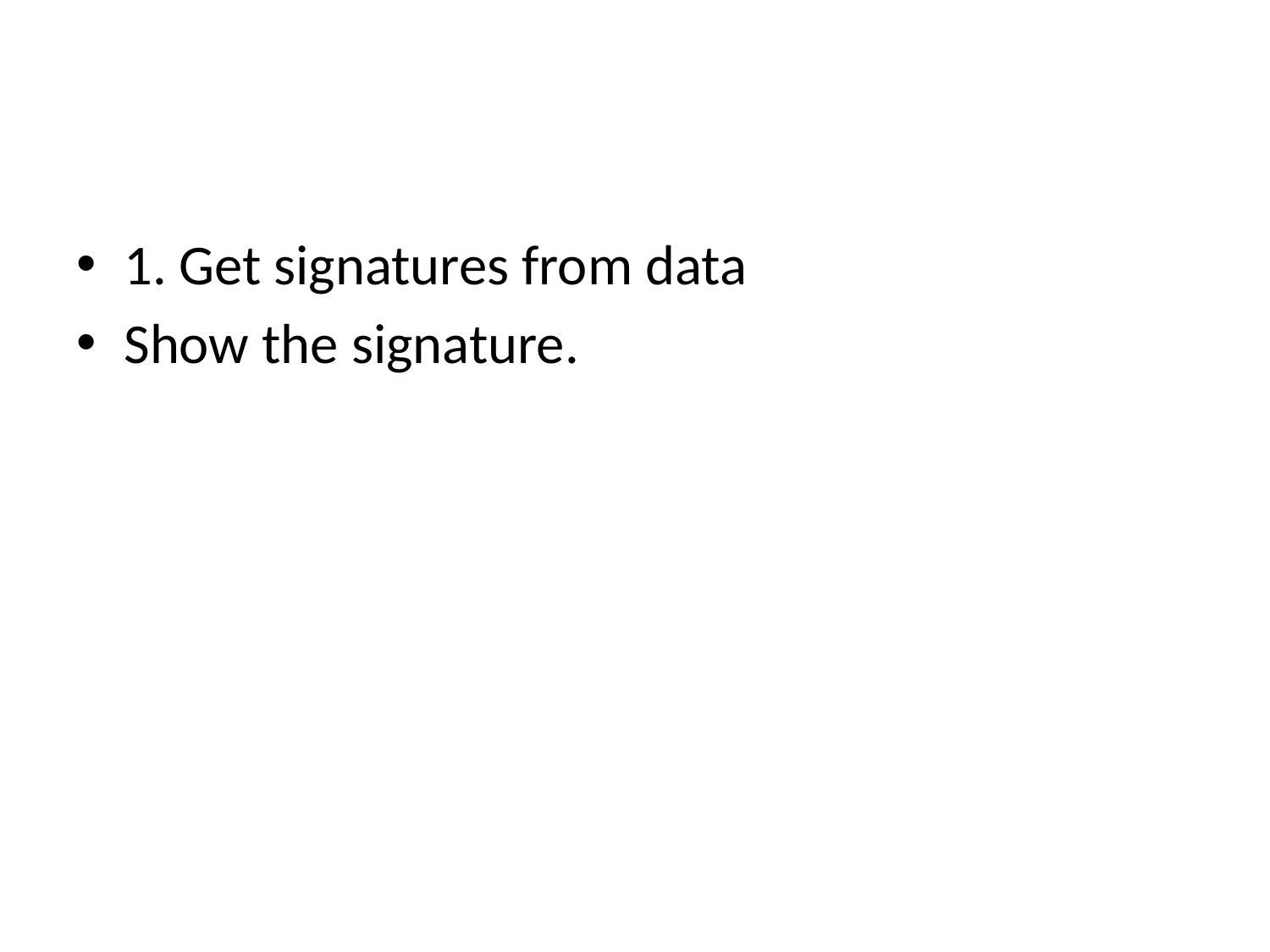

#
1. Get signatures from data
Show the signature.